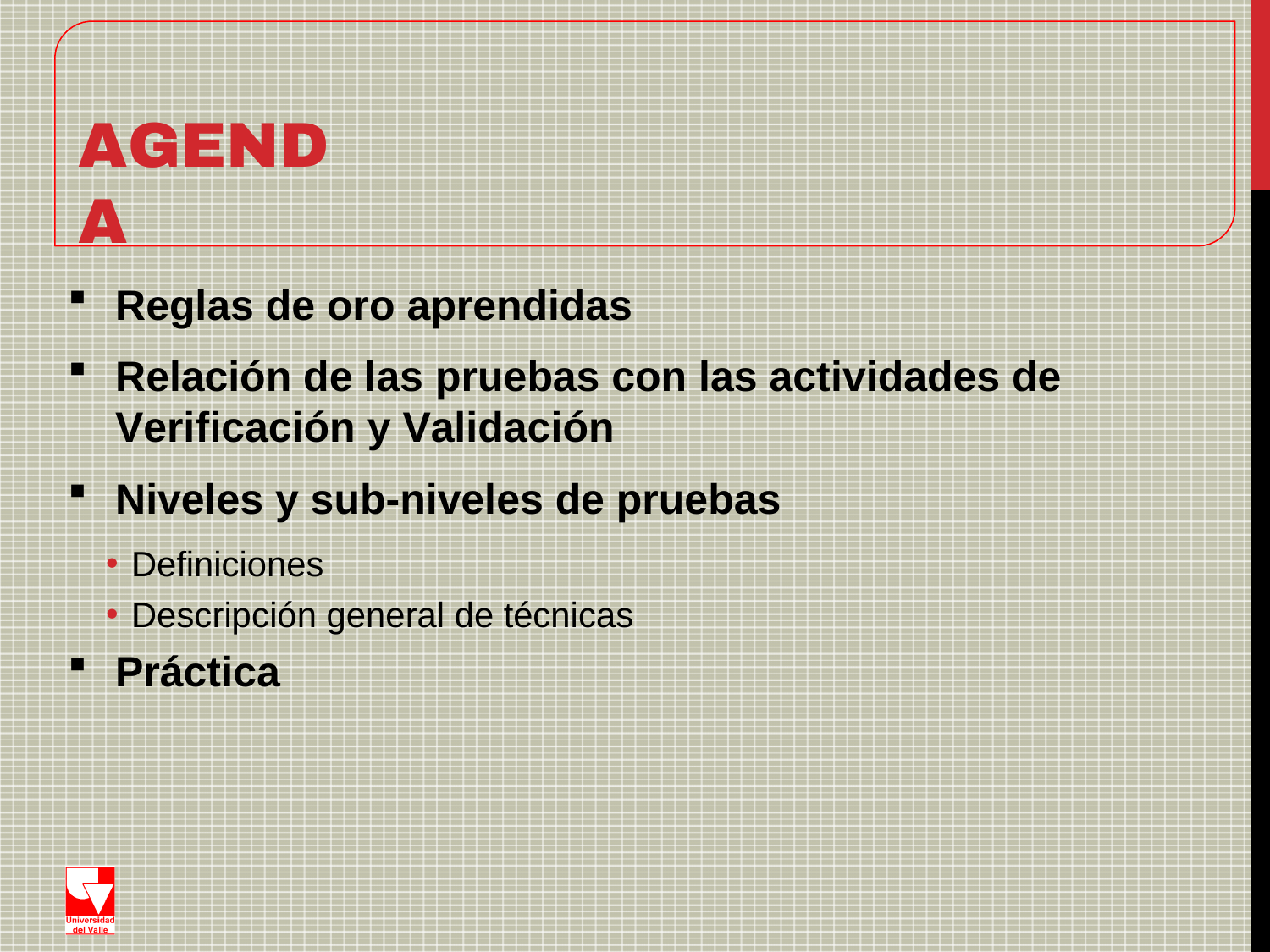

AGENDA

Reglas de oro aprendidas
Relación de las pruebas con las actividades de Verificación y Validación
Niveles y sub-niveles de pruebas
Definiciones
Descripción general de técnicas
Práctica